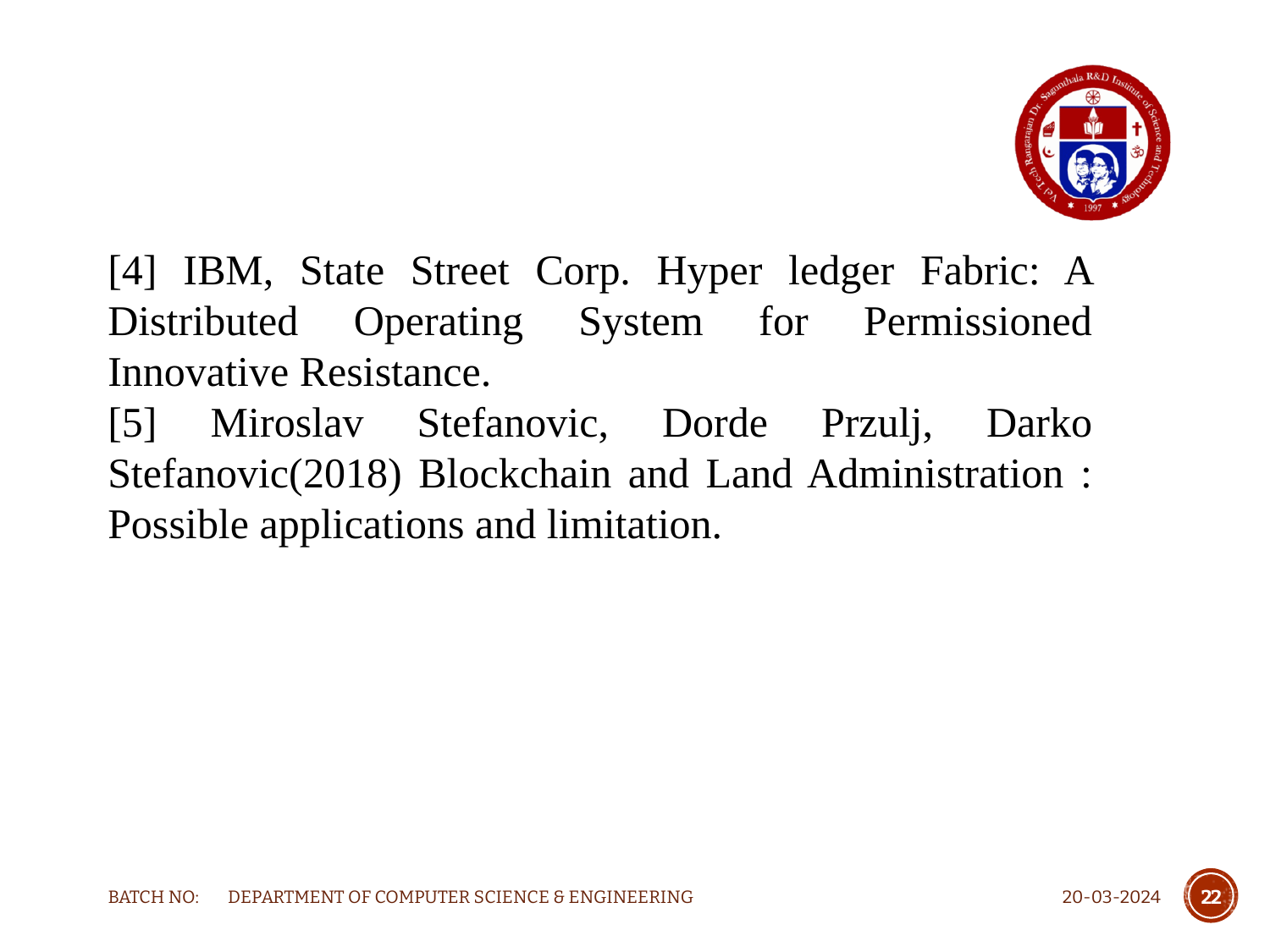

[4] IBM, State Street Corp. Hyper ledger Fabric: A Distributed Operating System for Permissioned Innovative Resistance.
[5] Miroslav Stefanovic, Dorde Przulj, Darko Stefanovic(2018) Blockchain and Land Administration : Possible applications and limitation.
BATCH NO:        DEPARTMENT OF COMPUTER SCIENCE & ENGINEERING
20-03-2024
22